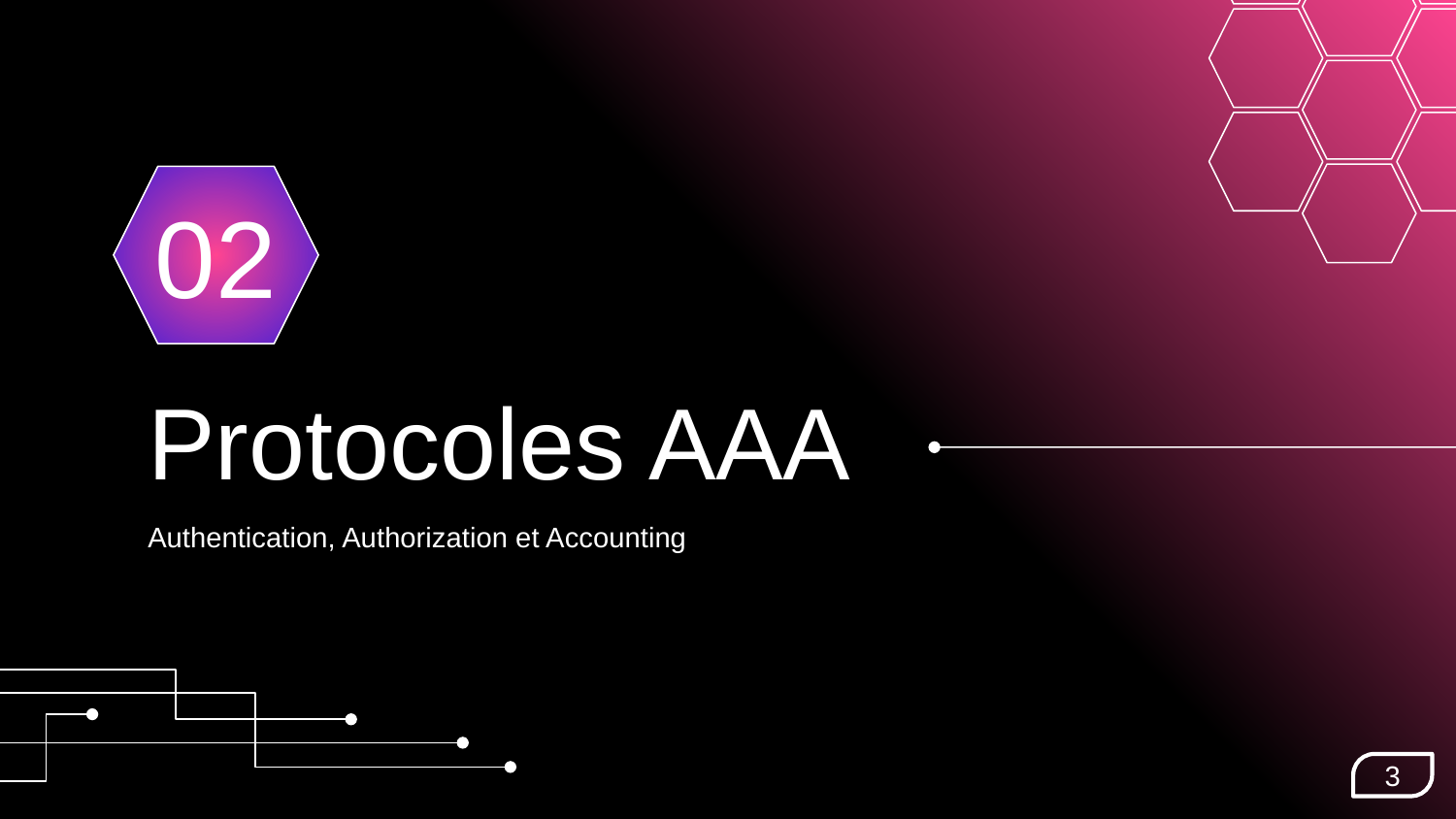

02
# Protocoles AAA
Authentication, Authorization et Accounting
3